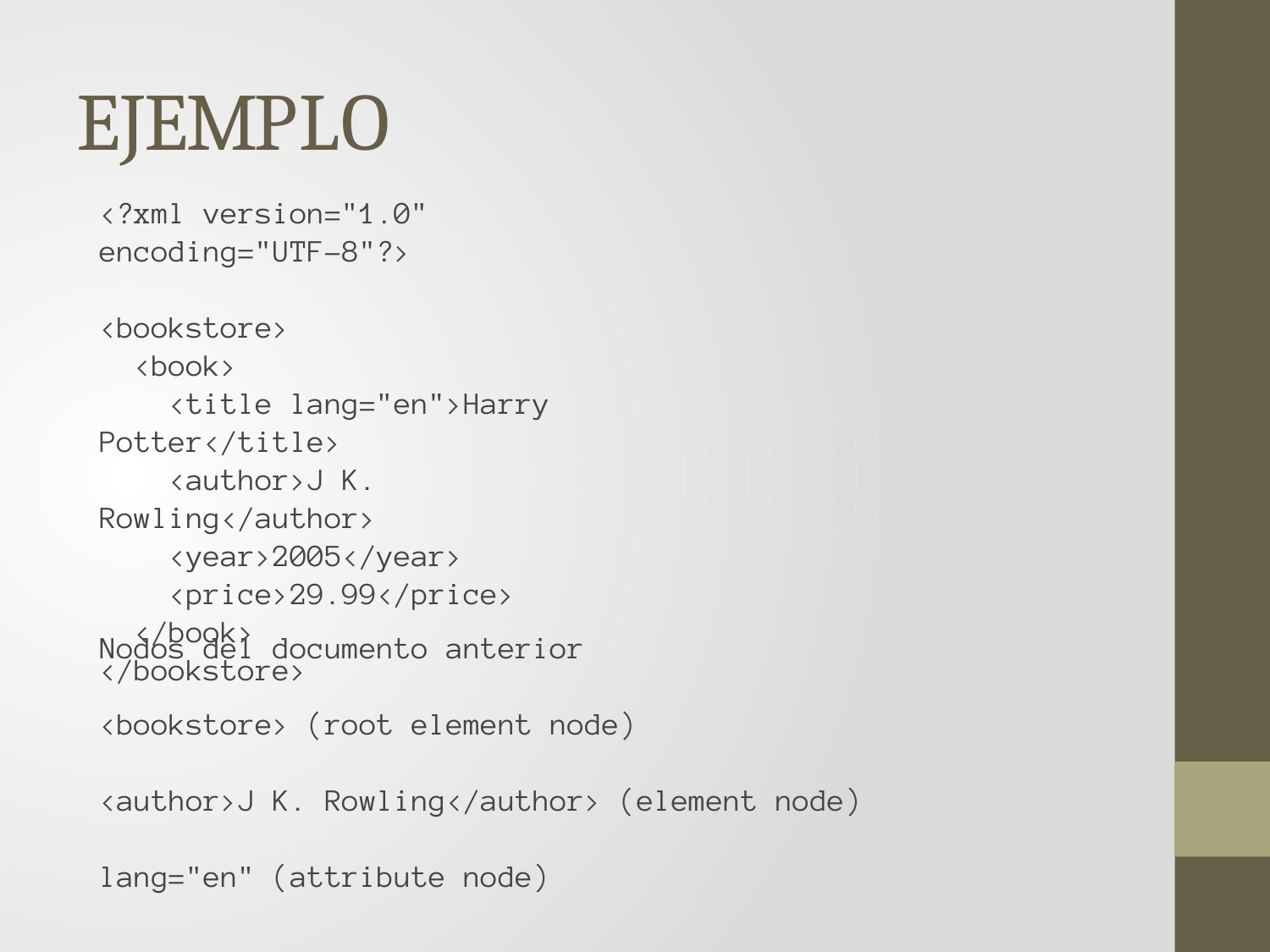

# EJEMPLO
<?xml version="1.0" encoding="UTF-8"?>
<bookstore>
  <book>
    <title lang="en">Harry Potter</title>
    <author>J K. Rowling</author>
    <year>2005</year>
    <price>29.99</price>
  </book>
</bookstore>
Nodos del documento anterior

<bookstore> (root element node)
<author>J K. Rowling</author> (element node)
lang="en" (attribute node)